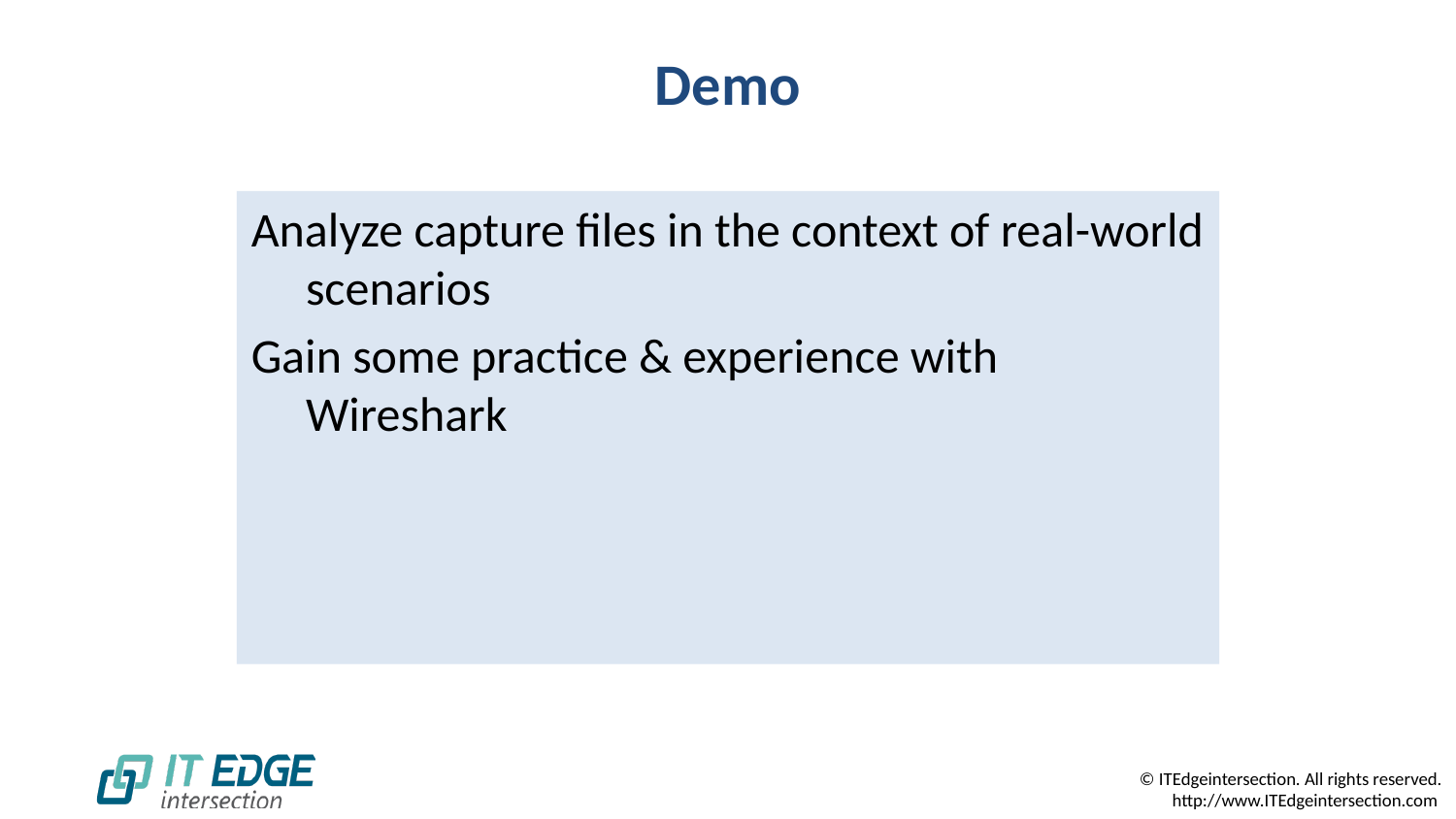

# Demo
Analyze capture files in the context of real-world scenarios
Gain some practice & experience with Wireshark